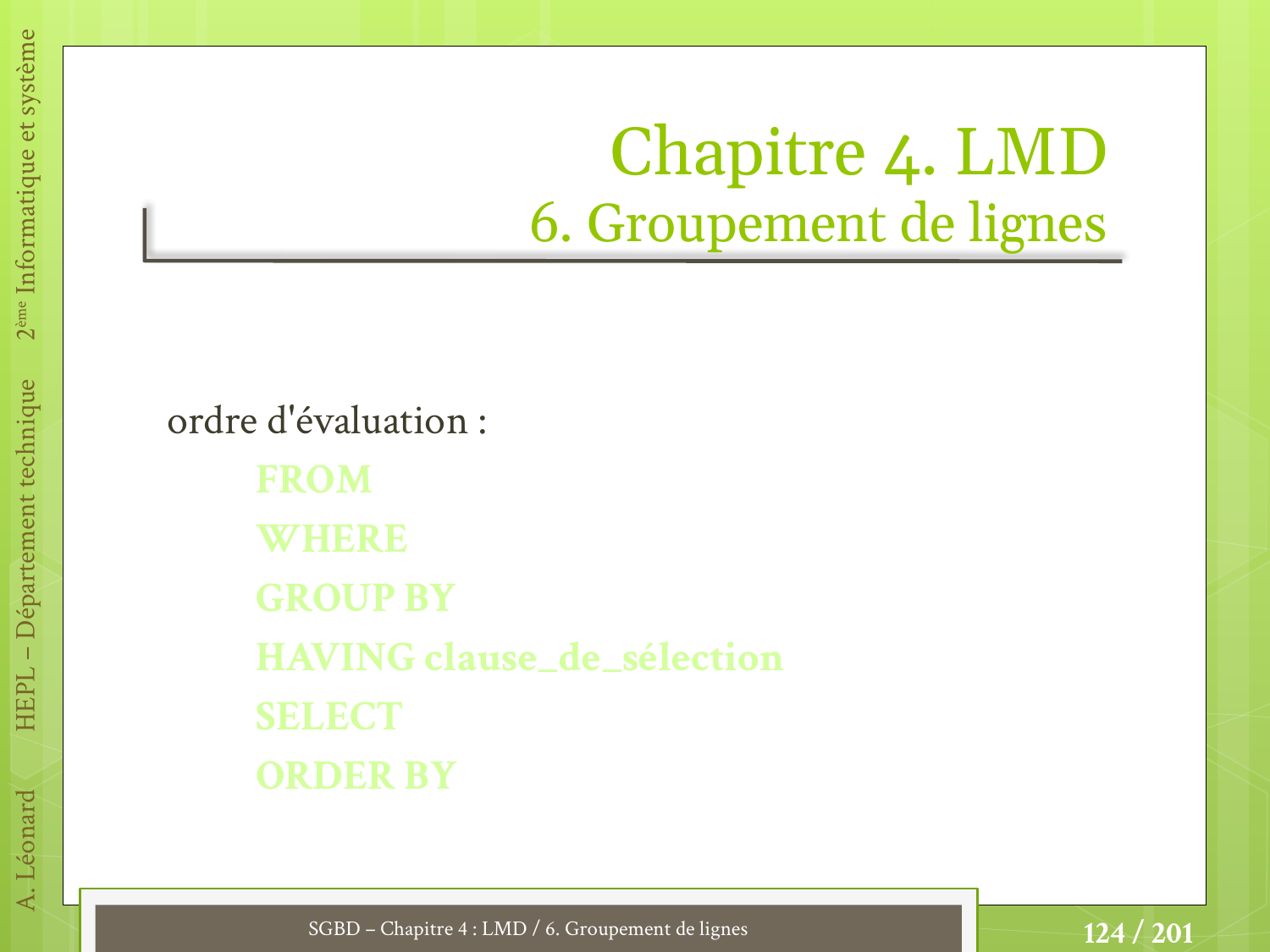

# Chapitre 4. LMD 6. Groupement de lignes
ordre d'évaluation :
FROM
WHERE
GROUP BY
HAVING clause_de_sélection
SELECT
ORDER BY
SGBD – Chapitre 4 : LMD / 6. Groupement de lignes